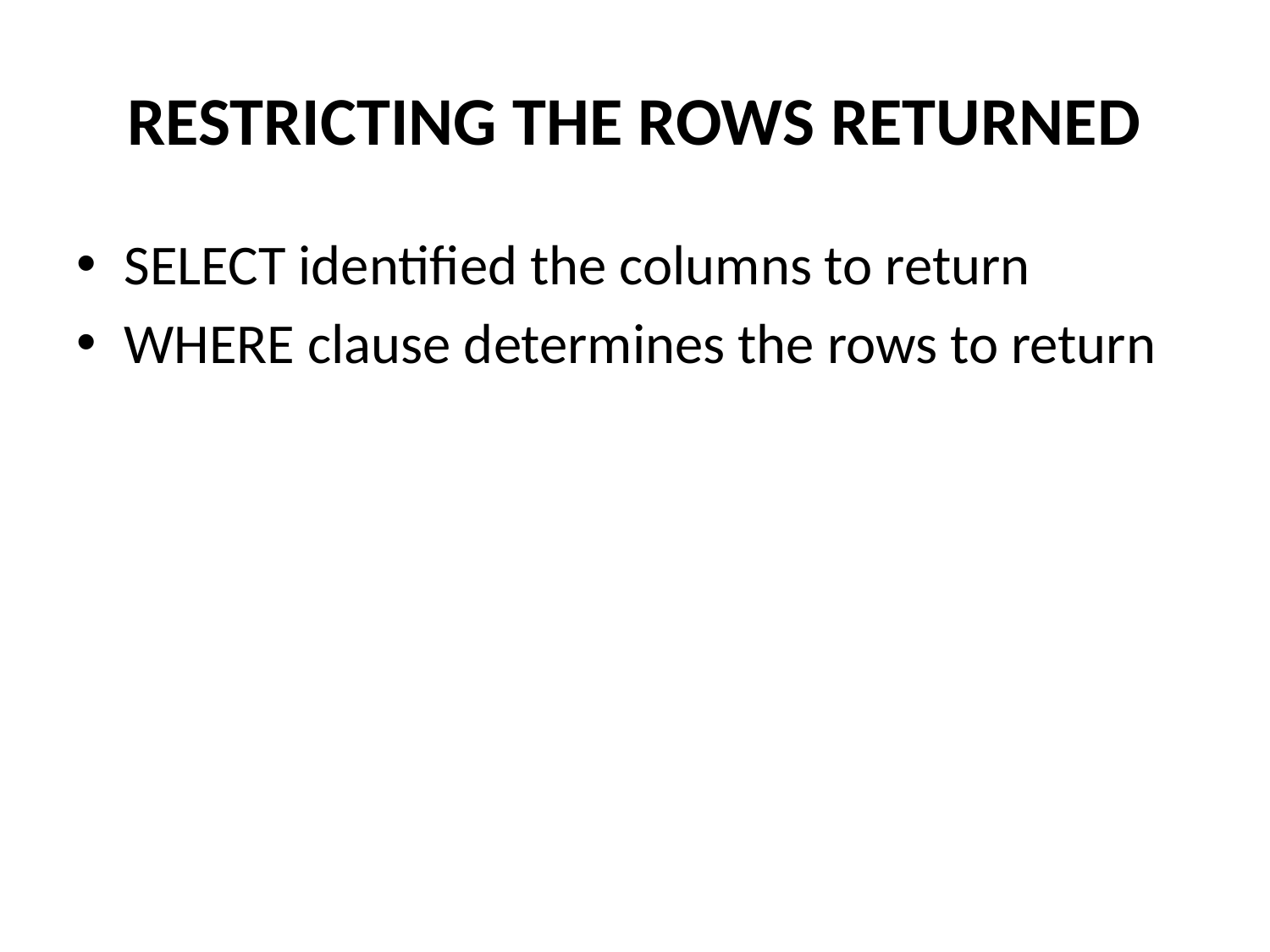

# Restricting the Rows Returned
SELECT identified the columns to return
WHERE clause determines the rows to return